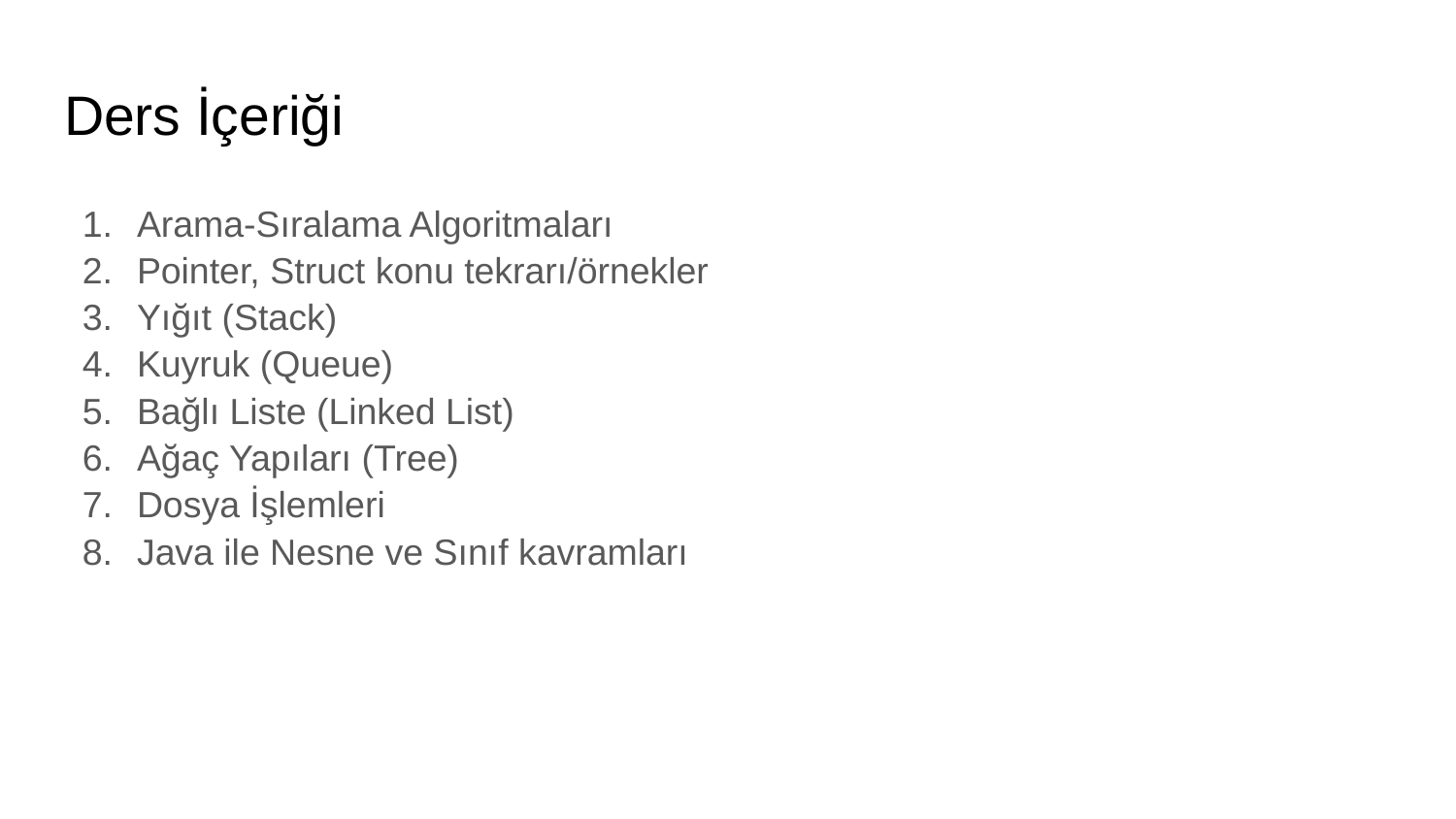

# Ders İçeriği
Arama-Sıralama Algoritmaları
Pointer, Struct konu tekrarı/örnekler
Yığıt (Stack)
Kuyruk (Queue)
Bağlı Liste (Linked List)
Ağaç Yapıları (Tree)
Dosya İşlemleri
Java ile Nesne ve Sınıf kavramları